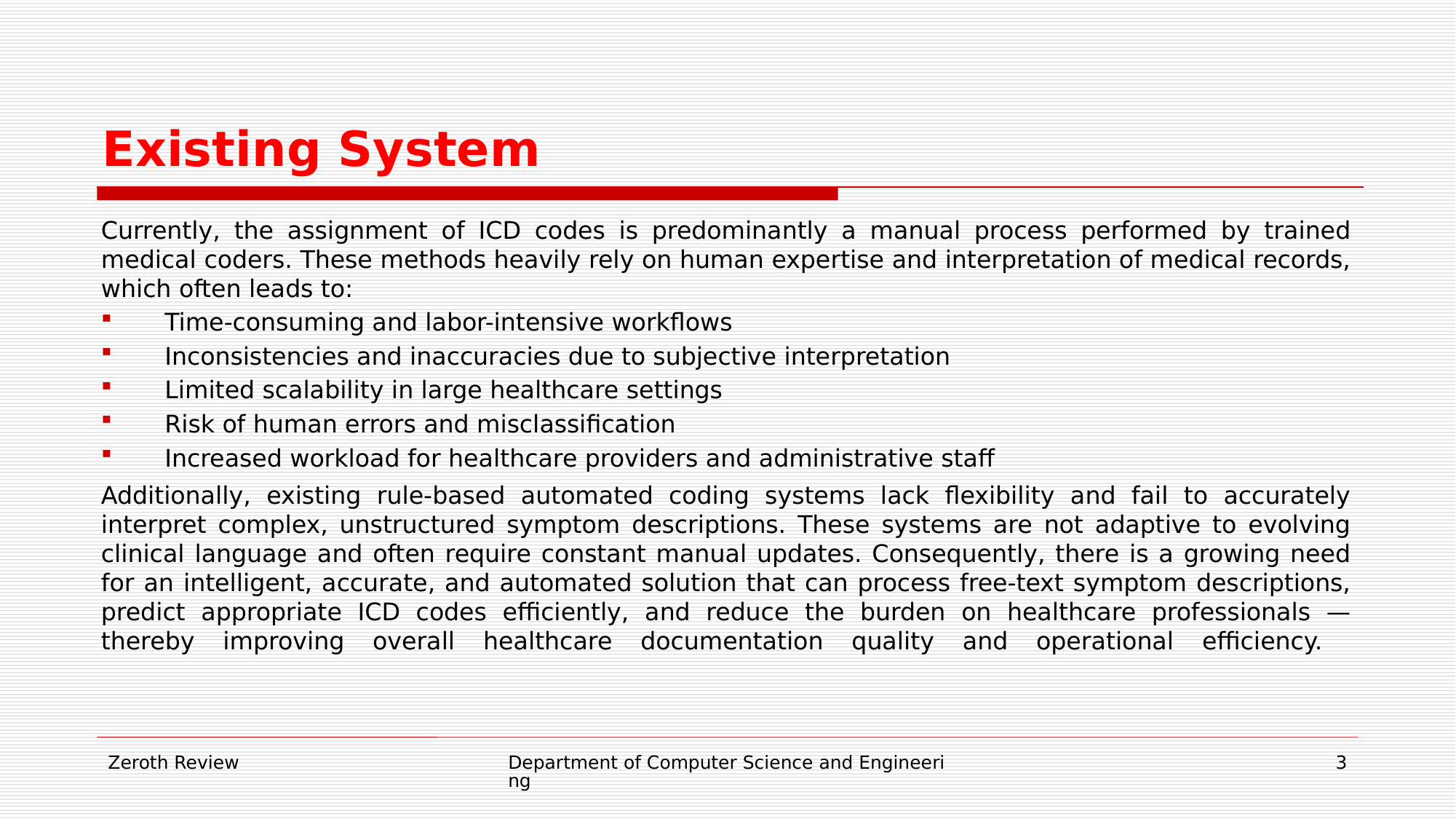

# Existing System
Currently, the assignment of ICD codes is predominantly a manual process performed by trained medical coders. These methods heavily rely on human expertise and interpretation of medical records, which often leads to:
 Time-consuming and labor-intensive workflows
 Inconsistencies and inaccuracies due to subjective interpretation
 Limited scalability in large healthcare settings
 Risk of human errors and misclassification
 Increased workload for healthcare providers and administrative staff
Additionally, existing rule-based automated coding systems lack flexibility and fail to accurately interpret complex, unstructured symptom descriptions. These systems are not adaptive to evolving clinical language and often require constant manual updates. Consequently, there is a growing need for an intelligent, accurate, and automated solution that can process free-text symptom descriptions, predict appropriate ICD codes efficiently, and reduce the burden on healthcare professionals — thereby improving overall healthcare documentation quality and operational efficiency.

Zeroth Review
Department of Computer Science and Engineering
3